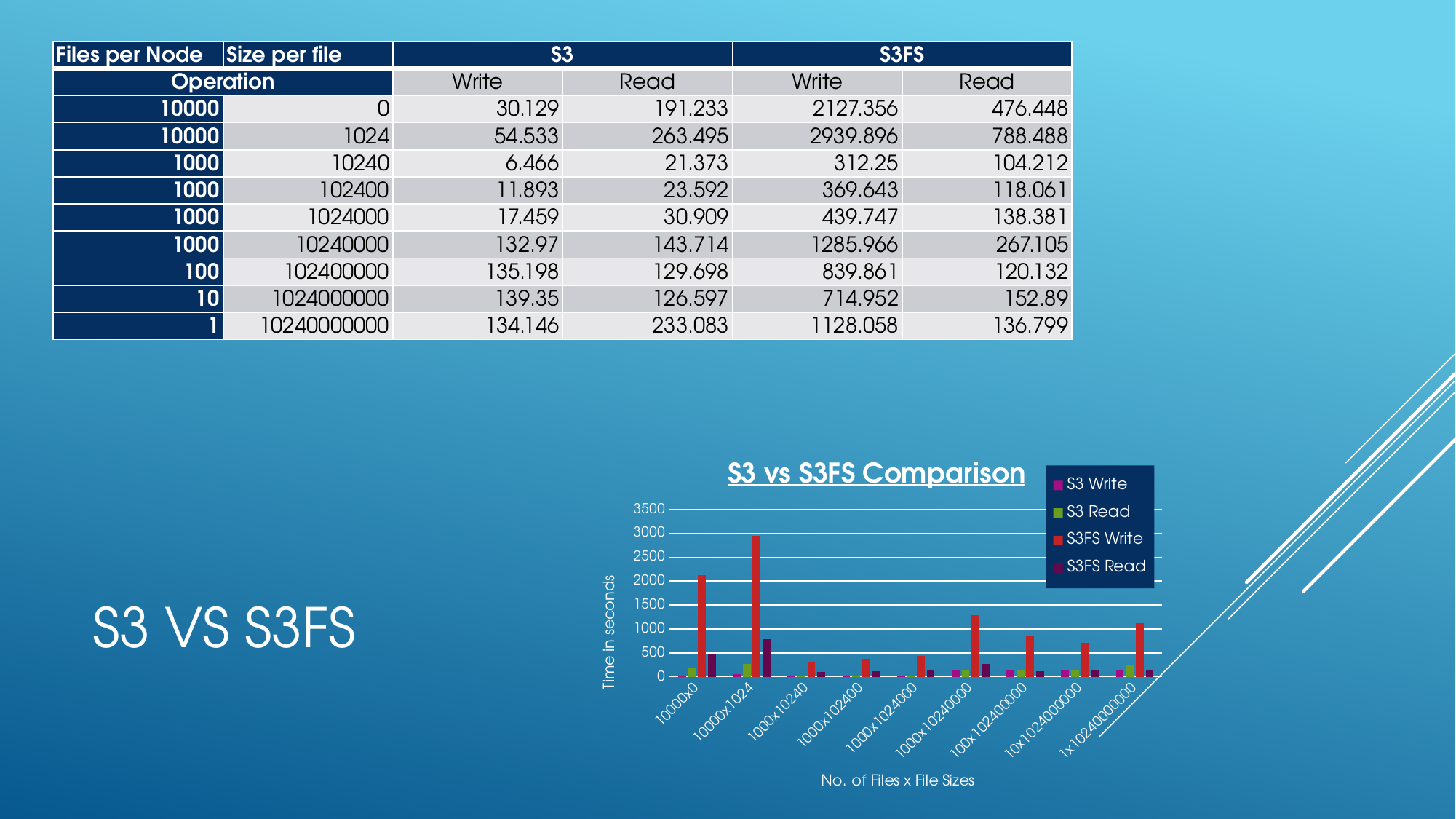

| Files per Node | Size per file | S3 |  | S3FS |  |
| --- | --- | --- | --- | --- | --- |
| Operation |  | Write | Read | Write | Read |
| 10000 | 0 | 30.129 | 191.233 | 2127.356 | 476.448 |
| 10000 | 1024 | 54.533 | 263.495 | 2939.896 | 788.488 |
| 1000 | 10240 | 6.466 | 21.373 | 312.25 | 104.212 |
| 1000 | 102400 | 11.893 | 23.592 | 369.643 | 118.061 |
| 1000 | 1024000 | 17.459 | 30.909 | 439.747 | 138.381 |
| 1000 | 10240000 | 132.97 | 143.714 | 1285.966 | 267.105 |
| 100 | 102400000 | 135.198 | 129.698 | 839.861 | 120.132 |
| 10 | 1024000000 | 139.35 | 126.597 | 714.952 | 152.89 |
| 1 | 10240000000 | 134.146 | 233.083 | 1128.058 | 136.799 |

### Chart: S3 vs S3FS Comparison

| Category | S3 | S3 | S3FS | S3FS |
|---|---|---|---|---|
| 10000x0 | 30.129 | 191.233 | 2127.356 | 476.448 |
| 10000x1024 | 54.533 | 263.4949999999999 | 2939.896 | 788.488 |
| 1000x10240 | 6.466 | 21.373 | 312.25 | 104.212 |
| 1000x102400 | 11.893 | 23.592 | 369.643 | 118.061 |
| 1000x1024000 | 17.459 | 30.909 | 439.747 | 138.381 |
| 1000x10240000 | 132.97 | 143.714 | 1285.966 | 267.105 |
| 100x102400000 | 135.198 | 129.698 | 839.8609999999999 | 120.132 |
| 10x1024000000 | 139.35 | 126.597 | 714.9519999999999 | 152.89 |
| 1x10240000000 | 134.146 | 233.083 | 1128.058 | 136.799 |
# S3 vs S3FS